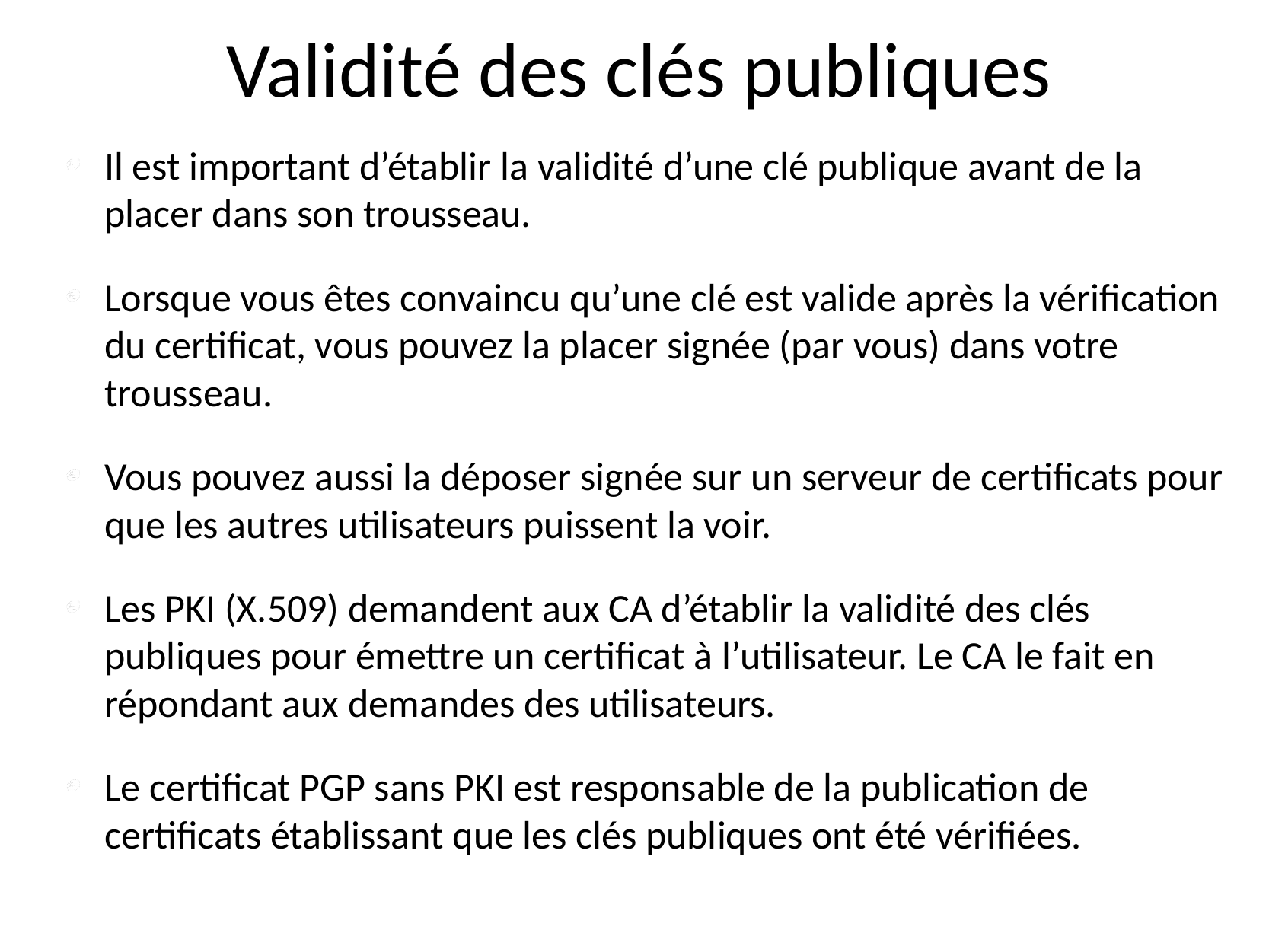

# Validité des clés publiques
Il est important d’établir la validité d’une clé publique avant de la placer dans son trousseau.
Lorsque vous êtes convaincu qu’une clé est valide après la vérification du certificat, vous pouvez la placer signée (par vous) dans votre trousseau.
Vous pouvez aussi la déposer signée sur un serveur de certificats pour que les autres utilisateurs puissent la voir.
Les PKI (X.509) demandent aux CA d’établir la validité des clés publiques pour émettre un certificat à l’utilisateur. Le CA le fait en répondant aux demandes des utilisateurs.
Le certificat PGP sans PKI est responsable de la publication de certificats établissant que les clés publiques ont été vérifiées.